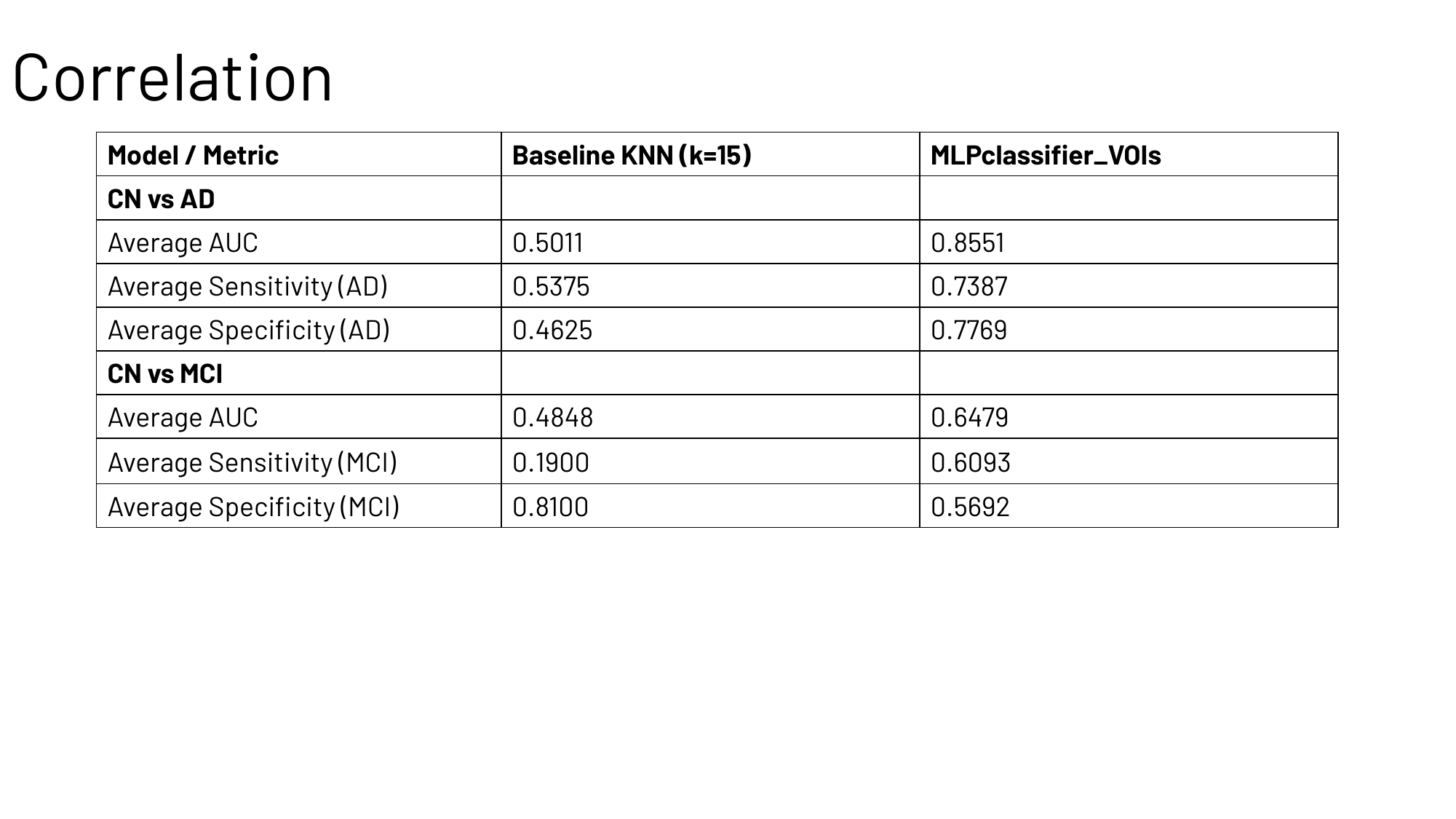

# Correlation
| Model / Metric | Baseline KNN (k=15) | MLPclassifier\_VOIs |
| --- | --- | --- |
| CN vs AD |  |  |
| Average AUC | 0.5011 | 0.8551 |
| Average Sensitivity (AD) | 0.5375 | 0.7387 |
| Average Specificity (AD) | 0.4625 | 0.7769 |
| CN vs MCI |  |  |
| Average AUC | 0.4848 | 0.6479 |
| Average Sensitivity (MCI) | 0.1900 | 0.6093 |
| Average Specificity (MCI) | 0.8100 | 0.5692 |